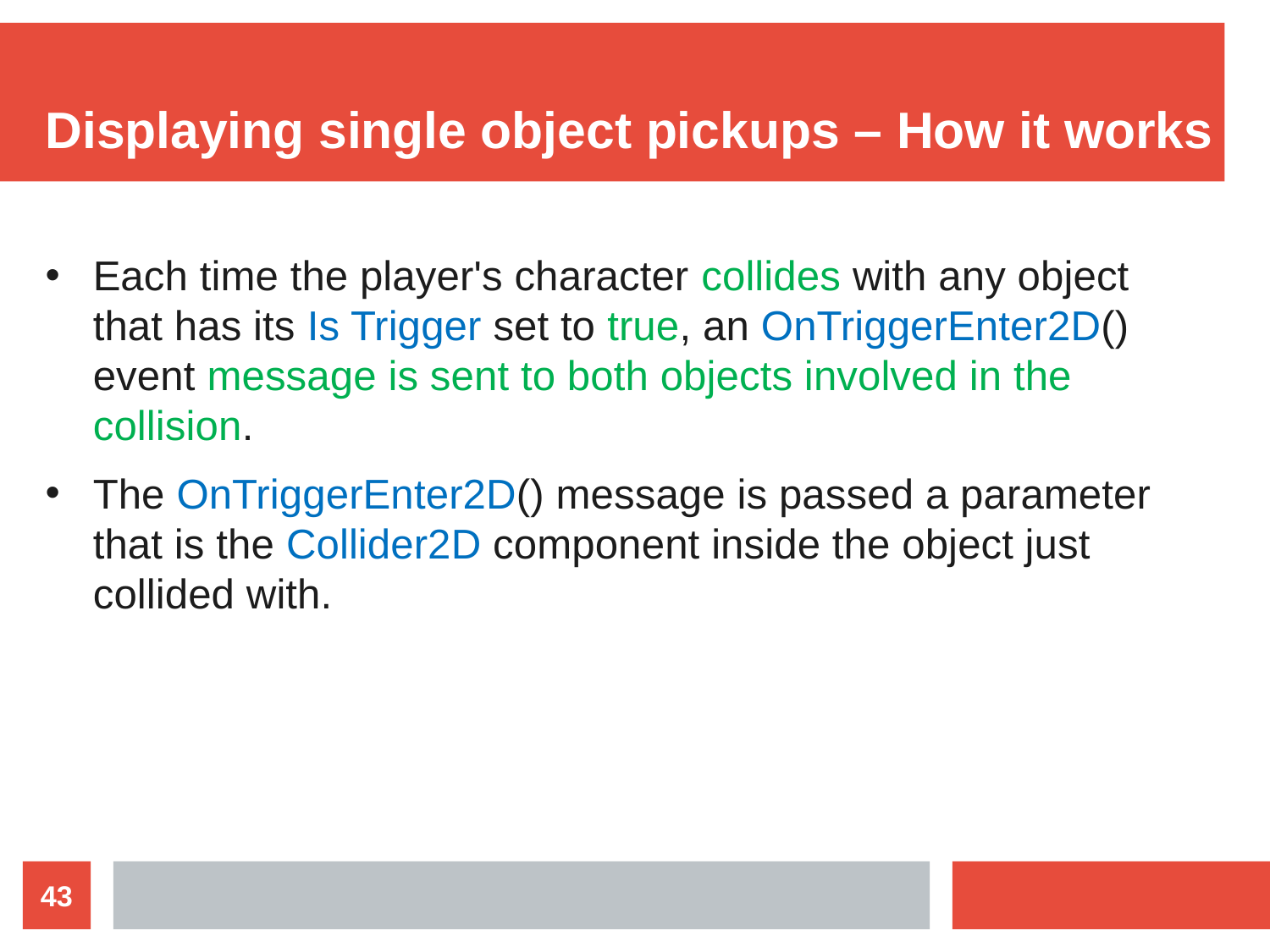

# Displaying single object pickups – How it works
Each time the player's character collides with any object that has its Is Trigger set to true, an OnTriggerEnter2D() event message is sent to both objects involved in the collision.
The OnTriggerEnter2D() message is passed a parameter that is the Collider2D component inside the object just collided with.
43